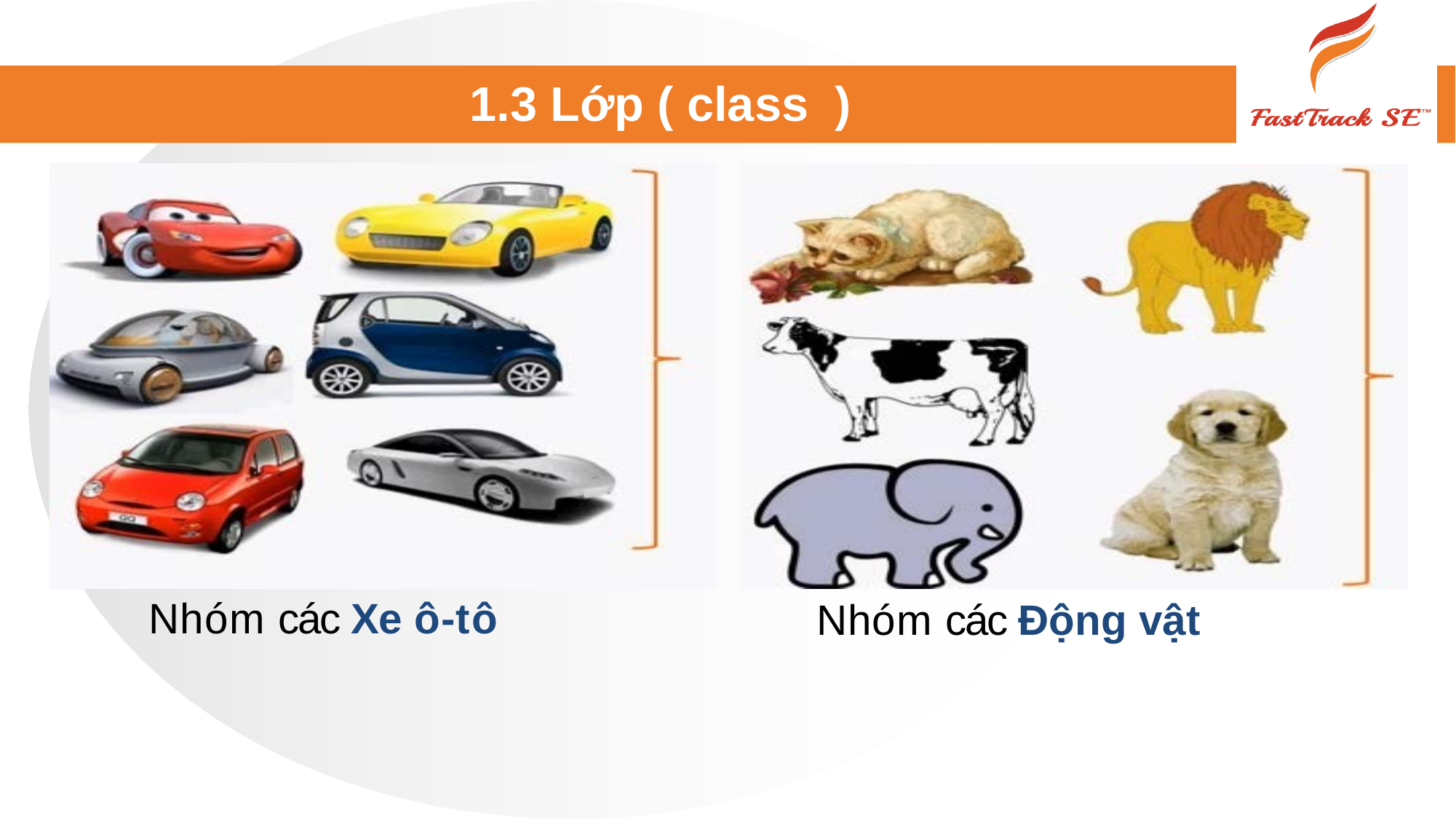

# 1.3 Lớp ( class  )

Nhóm các Xe ô-tô
Nhóm các Động vật